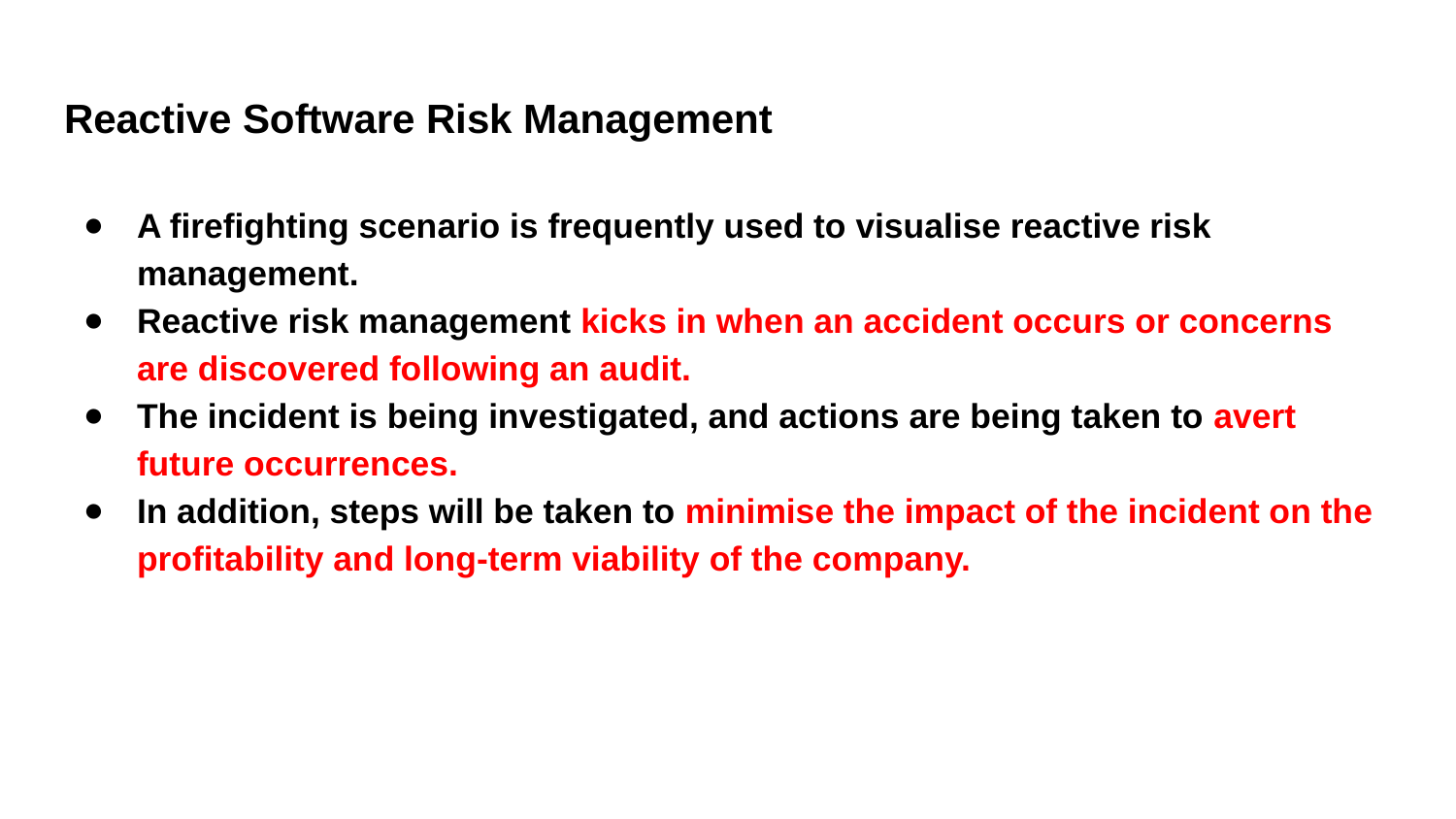

# Reactive Software Risk Management

A firefighting scenario is frequently used to visualise reactive risk management.
Reactive risk management kicks in when an accident occurs or concerns are discovered following an audit.
The incident is being investigated, and actions are being taken to avert future occurrences.
In addition, steps will be taken to minimise the impact of the incident on the profitability and long-term viability of the company.